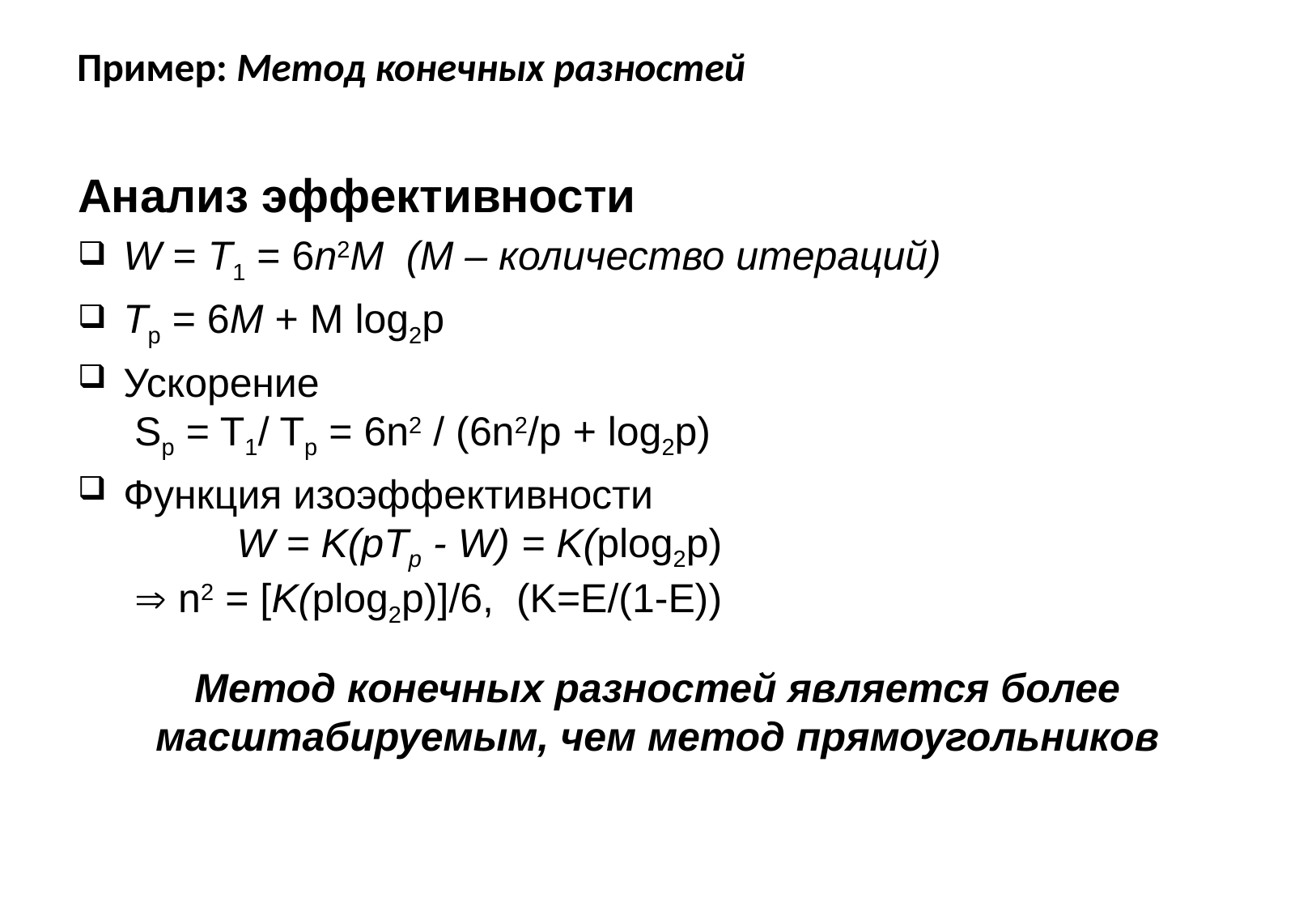

# Пример: Метод конечных разностей
Анализ эффективности
W = T1 = 6n2M  (M – количество итераций)
Tp = 6M + M log2p
Ускорение
 Sp = T1/ Tp = 6n2 / (6n2/p + log2p)
Функция изоэффективности
          W = K(pTp - W) = K(plog2p)
 ⇒ n2 = [K(plog2p)]/6,  (K=E/(1-E))

Метод конечных разностей является более масштабируемым, чем метод прямоугольников